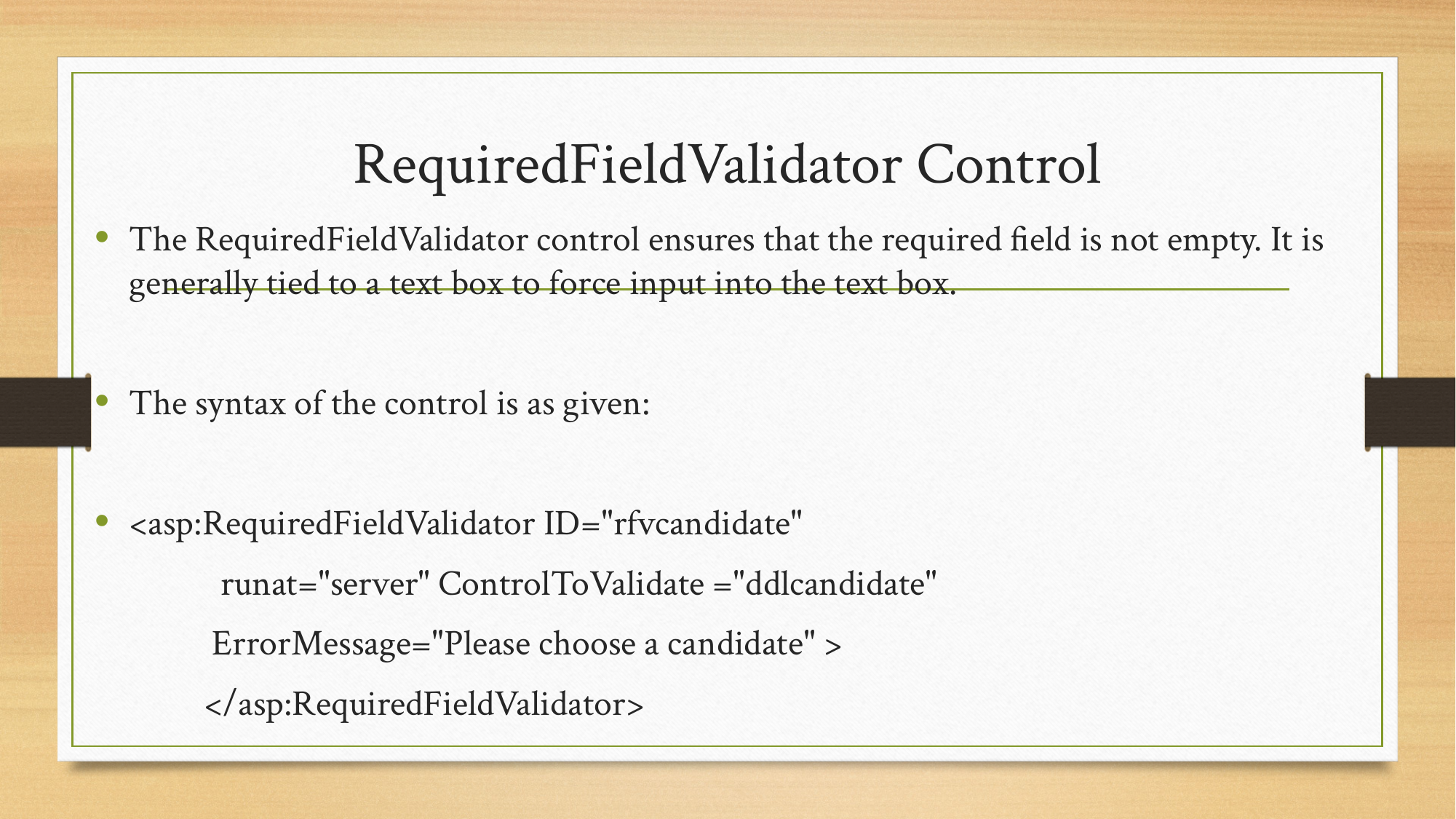

# RequiredFieldValidator Control
The RequiredFieldValidator control ensures that the required field is not empty. It is generally tied to a text box to force input into the text box.

The syntax of the control is as given:

<asp:RequiredFieldValidator ID="rfvcandidate"
	  runat="server" ControlToValidate ="ddlcandidate"
	 ErrorMessage="Please choose a candidate" >
	</asp:RequiredFieldValidator>